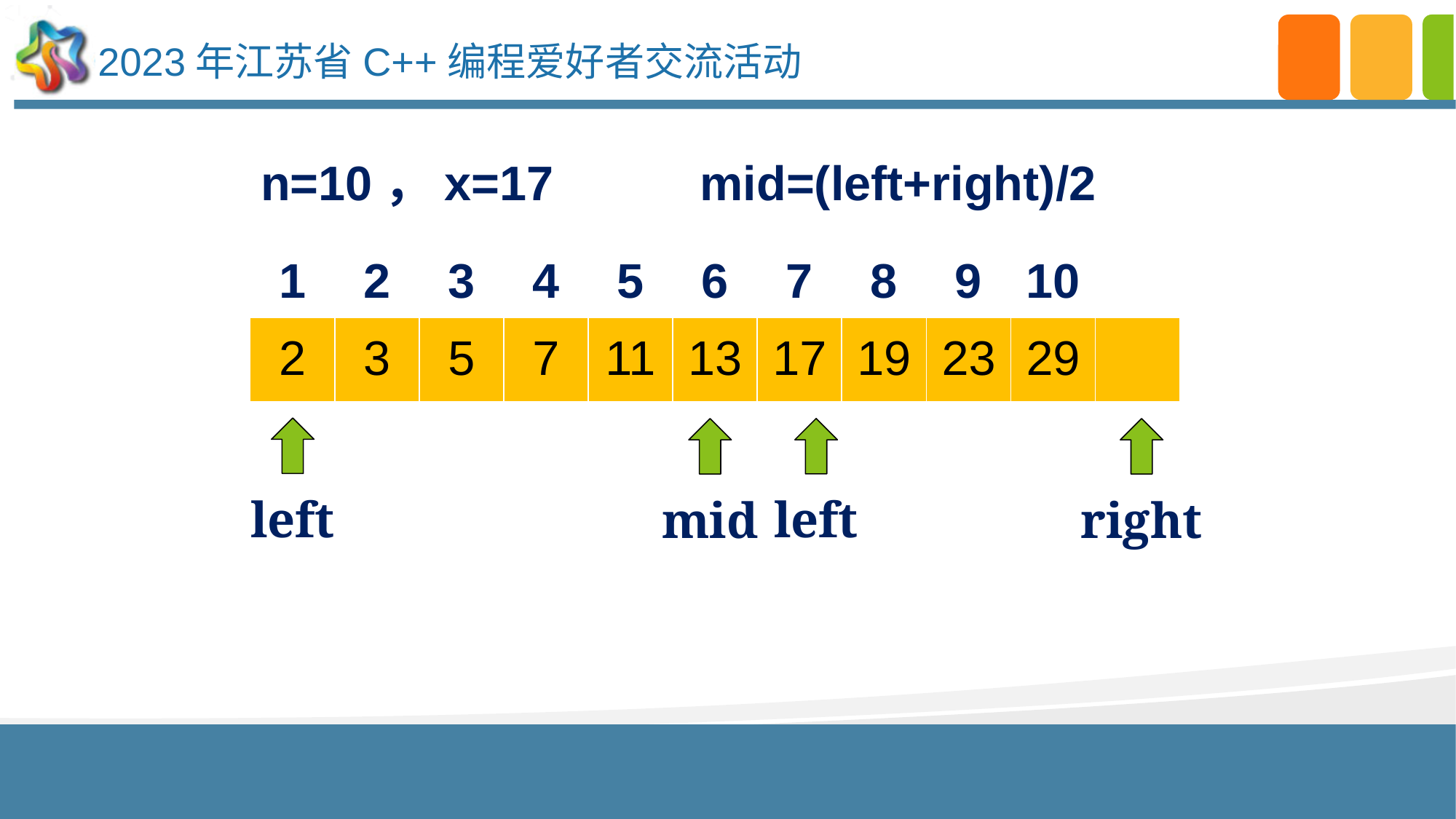

n=10，x=17
mid=(left+right)/2
| 1 | 2 | 3 | 4 | 5 | 6 | 7 | 8 | 9 | 10 |  |
| --- | --- | --- | --- | --- | --- | --- | --- | --- | --- | --- |
| 2 | 3 | 5 | 7 | 11 | 13 | 17 | 19 | 23 | 29 |  |

left

left

mid

right